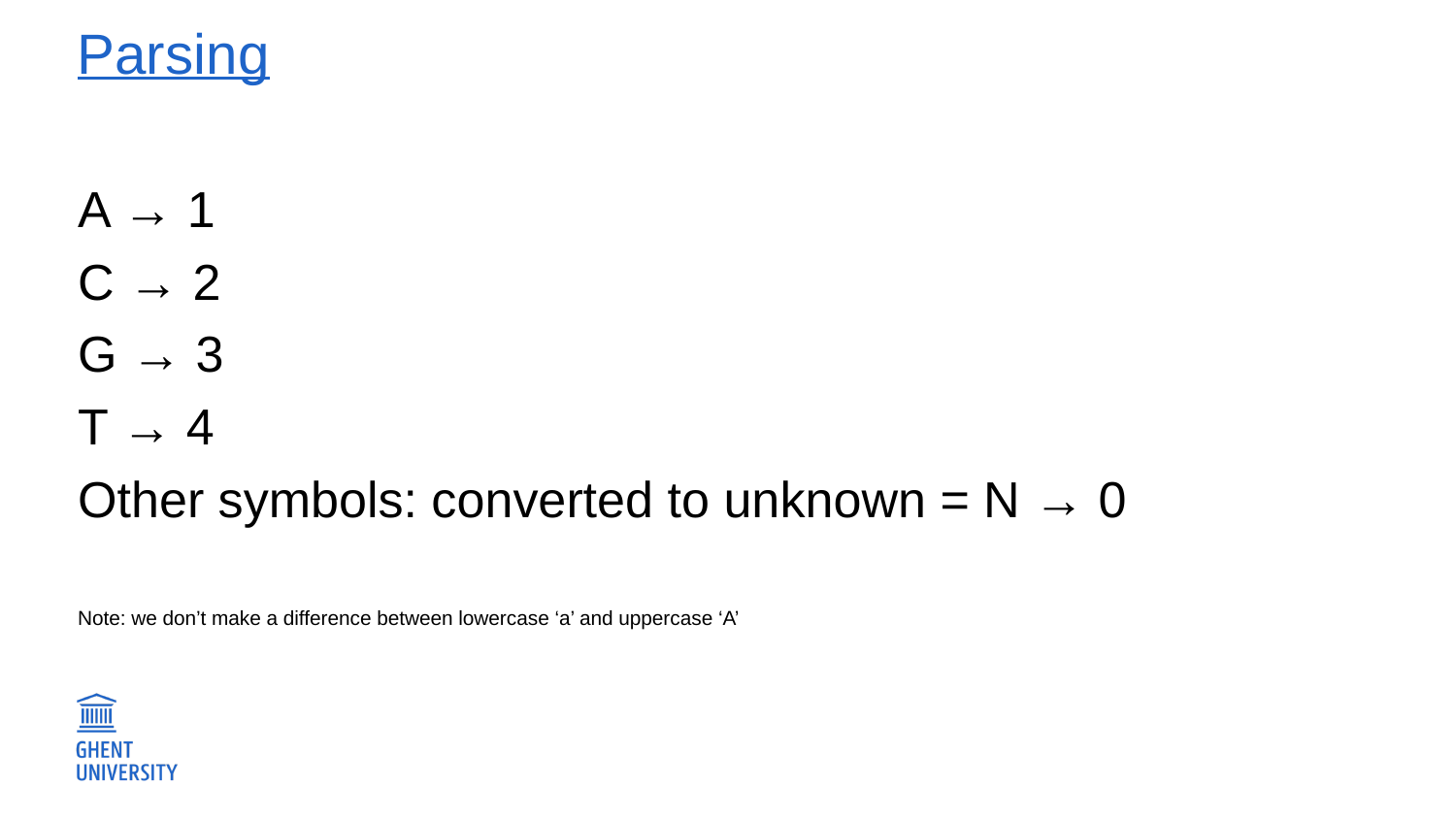

# Parsing

A → 1
C → 2
G → 3
T → 4
Other symbols: converted to unknown = N → 0

Note: we don’t make a difference between lowercase ‘a’ and uppercase ‘A’